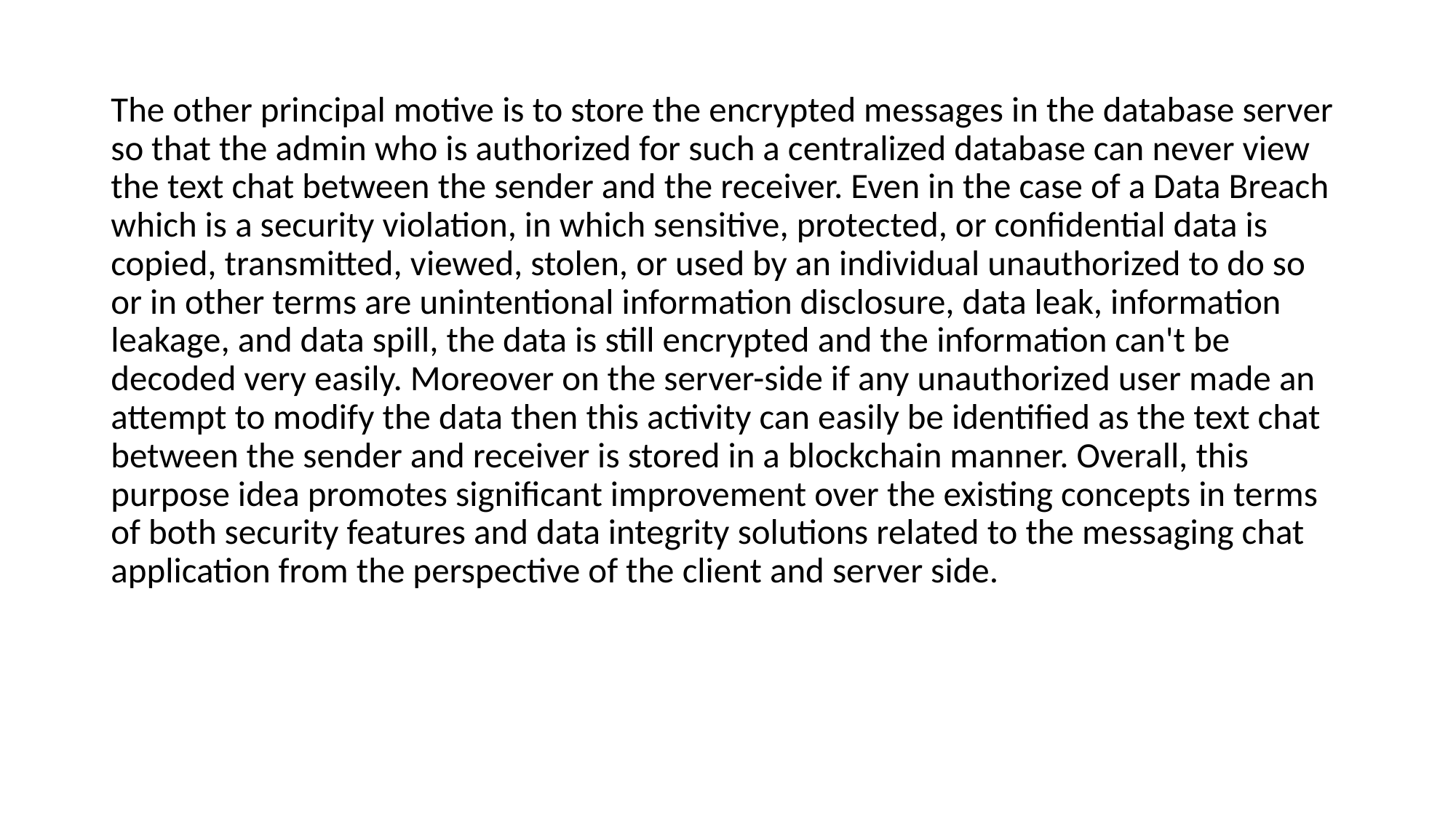

The other principal motive is to store the encrypted messages in the database server so that the admin who is authorized for such a centralized database can never view the text chat between the sender and the receiver. Even in the case of a Data Breach which is a security violation, in which sensitive, protected, or confidential data is copied, transmitted, viewed, stolen, or used by an individual unauthorized to do so or in other terms are unintentional information disclosure, data leak, information leakage, and data spill, the data is still encrypted and the information can't be decoded very easily. Moreover on the server-side if any unauthorized user made an attempt to modify the data then this activity can easily be identified as the text chat between the sender and receiver is stored in a blockchain manner. Overall, this purpose idea promotes significant improvement over the existing concepts in terms of both security features and data integrity solutions related to the messaging chat application from the perspective of the client and server side.